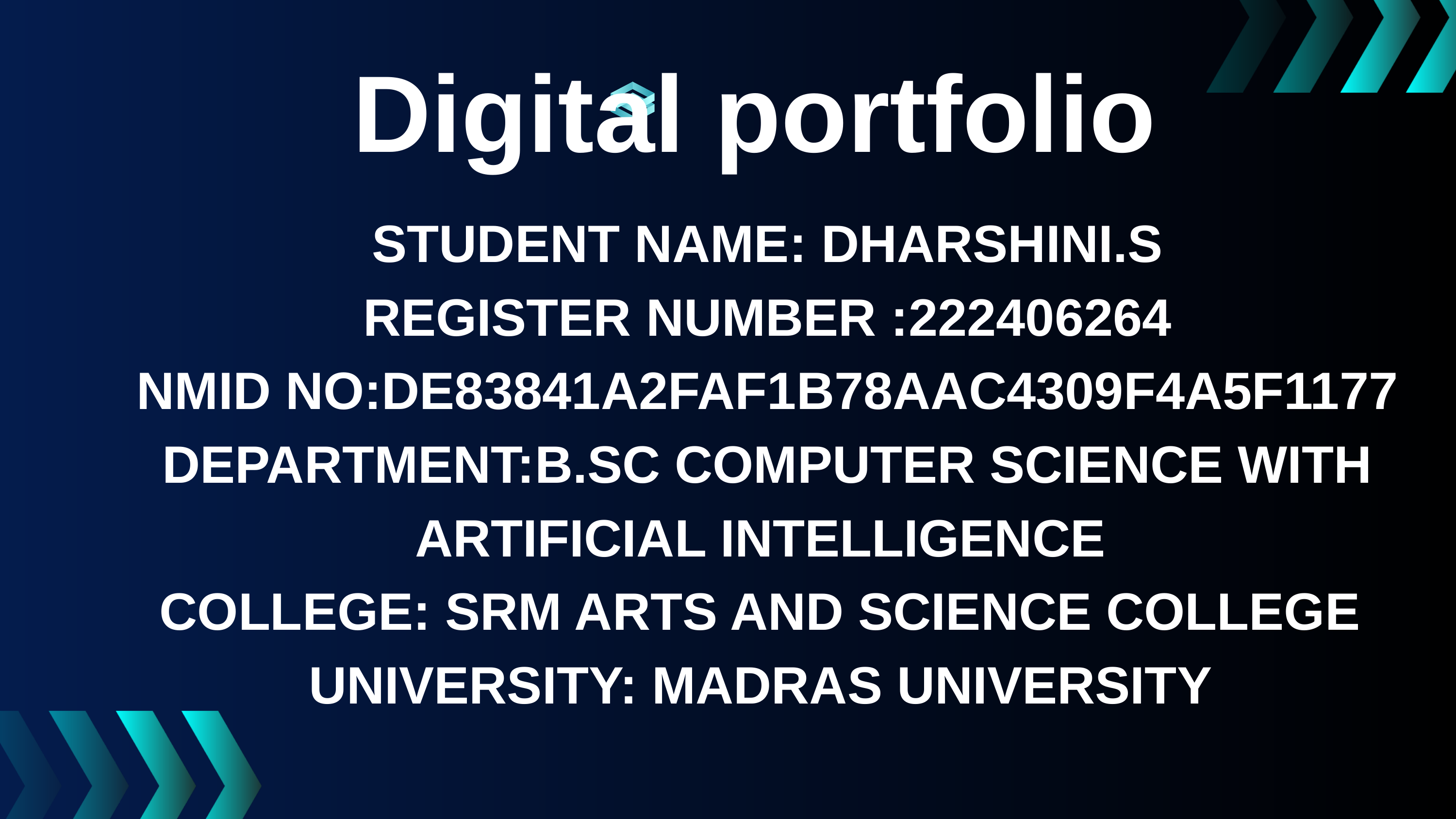

Digital portfolio

STUDENT NAME: DHARSHINI.S
REGISTER NUMBER :222406264
NMID NO:DE83841A2FAF1B78AAC4309F4A5F1177
DEPARTMENT:B.SC COMPUTER SCIENCE WITH ARTIFICIAL INTELLIGENCE
COLLEGE: SRM ARTS AND SCIENCE COLLEGE
UNIVERSITY: MADRAS UNIVERSITY